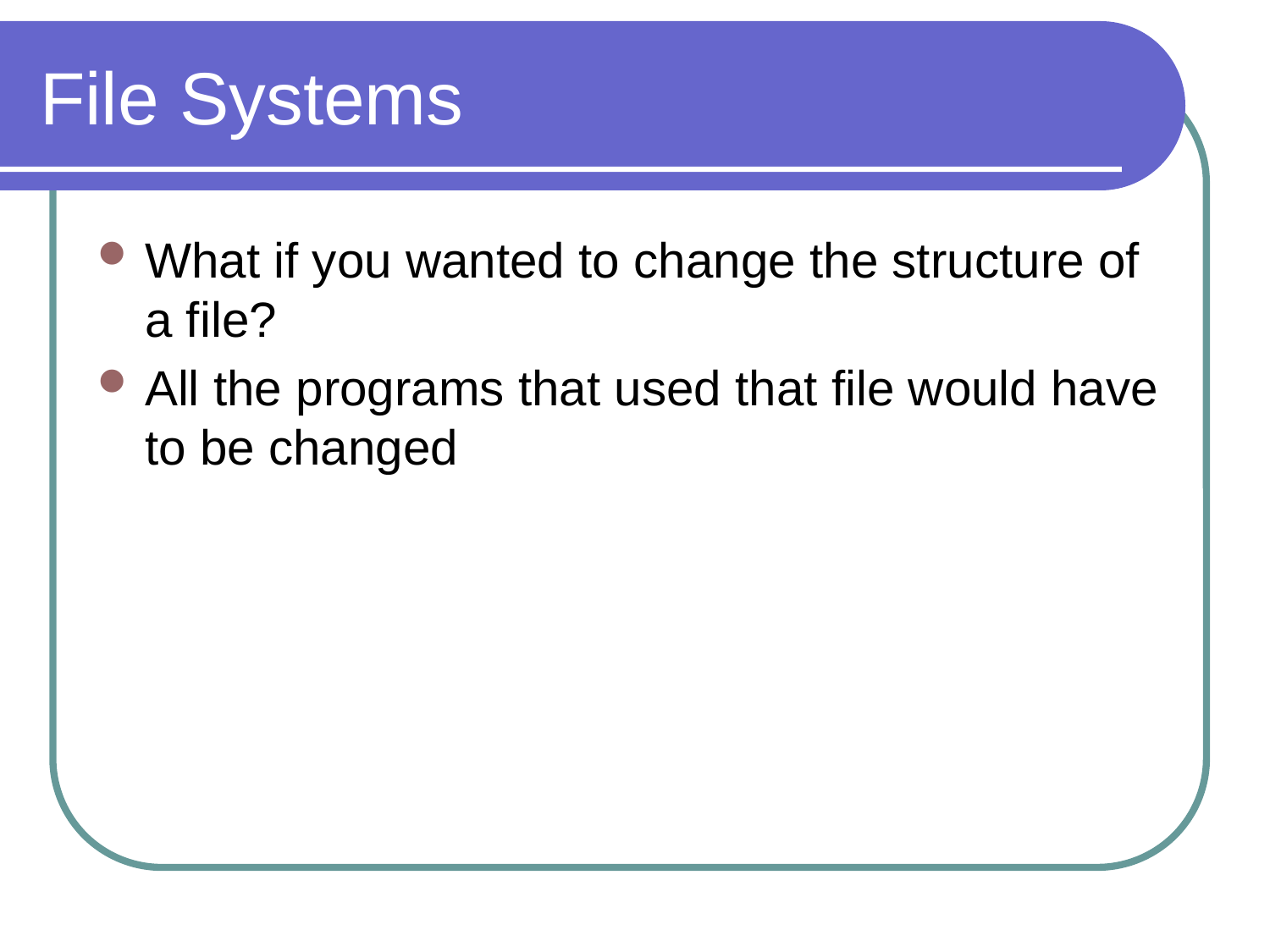

# File Systems
What if you wanted to change the structure of a file?
All the programs that used that file would have to be changed